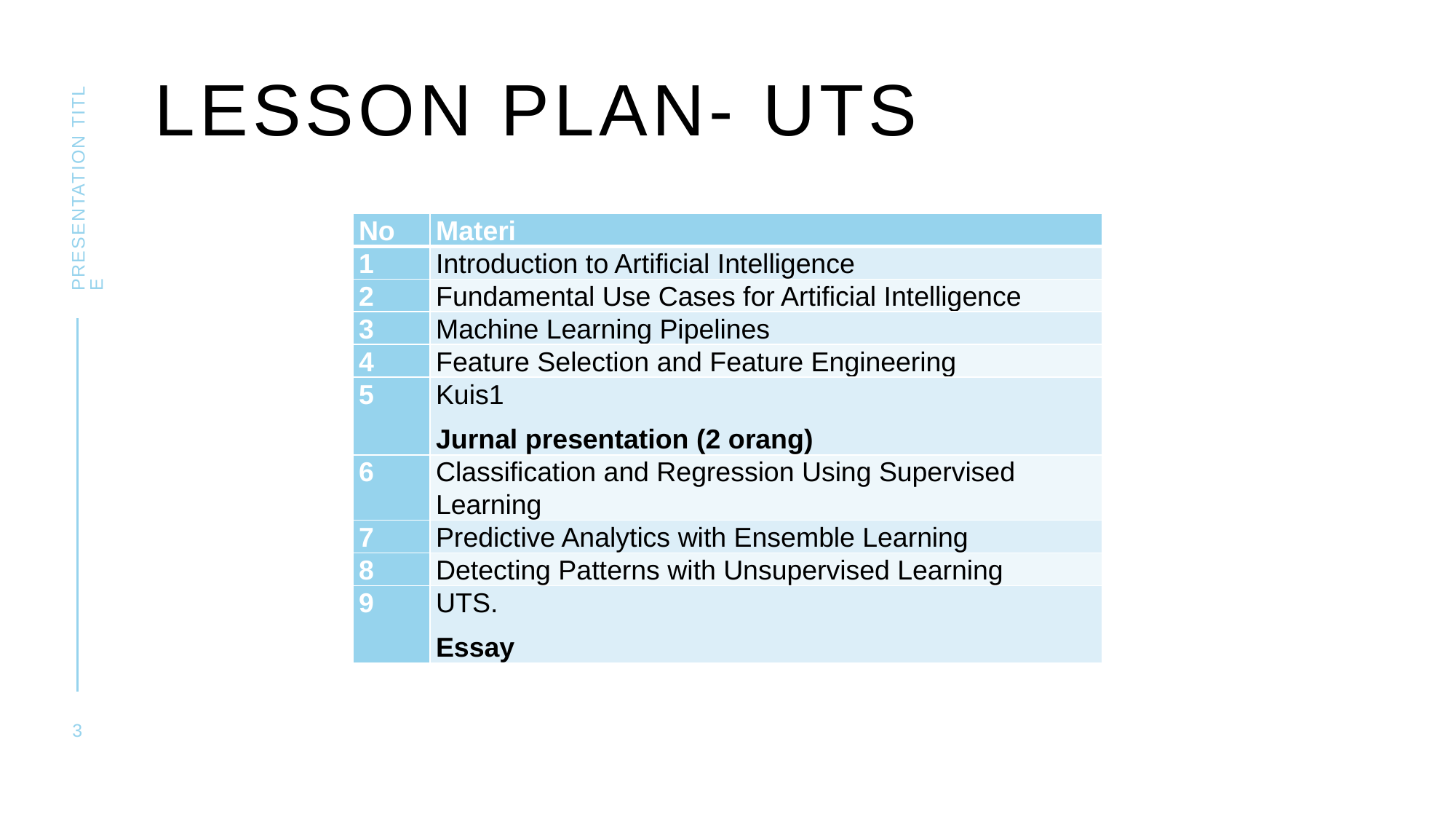

# Lesson plan- Uts
presentation title
| No | Materi |
| --- | --- |
| 1 | Introduction to Artificial Intelligence |
| 2 | Fundamental Use Cases for Artificial Intelligence |
| 3 | Machine Learning Pipelines |
| 4 | Feature Selection and Feature Engineering |
| 5 | Kuis1 Jurnal presentation (2 orang) |
| 6 | Classification and Regression Using Supervised Learning |
| 7 | Predictive Analytics with Ensemble Learning |
| 8 | Detecting Patterns with Unsupervised Learning |
| 9 | UTS. Essay |
3